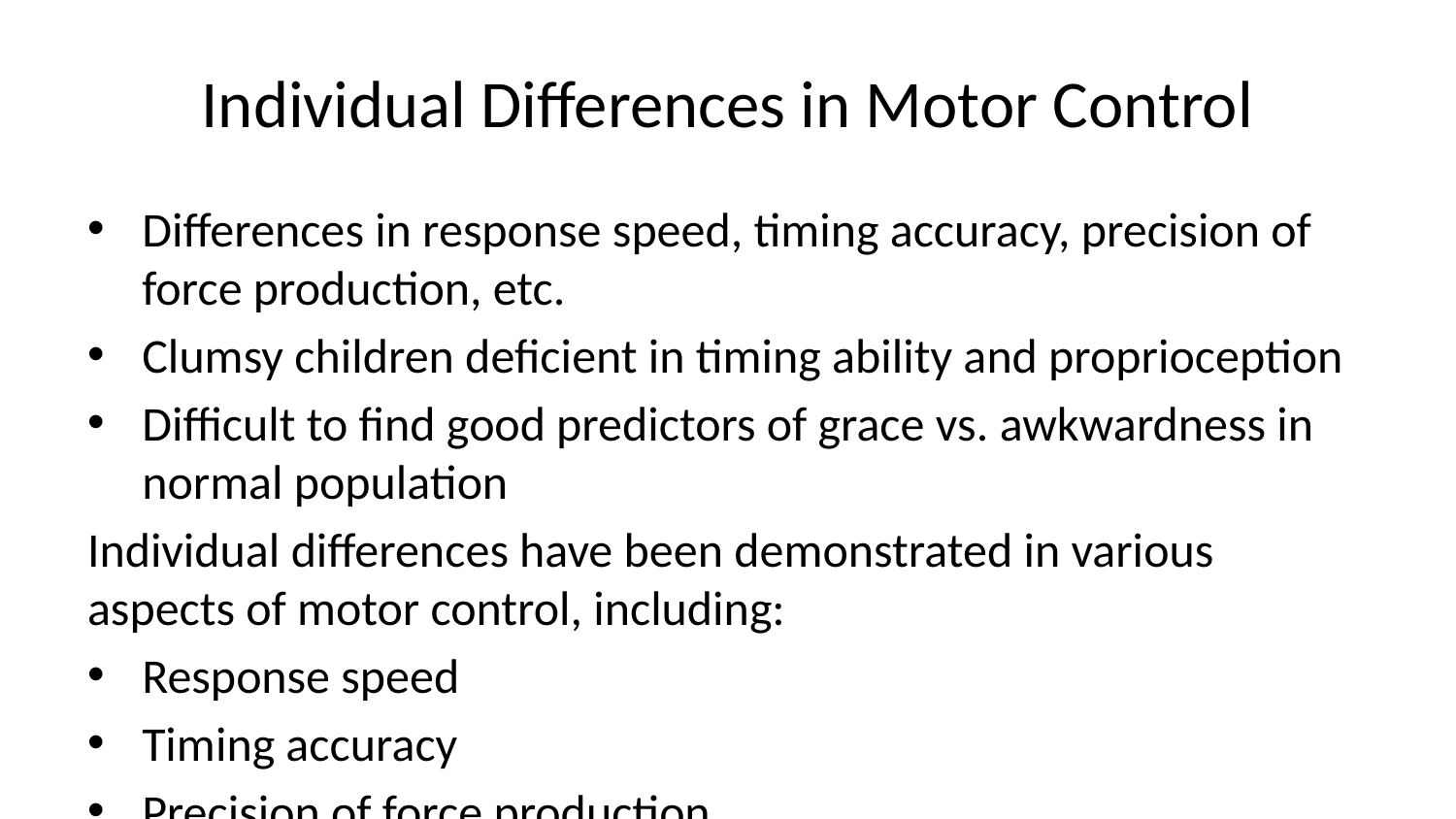

# Individual Differences in Motor Control
Differences in response speed, timing accuracy, precision of force production, etc.
Clumsy children deficient in timing ability and proprioception
Difficult to find good predictors of grace vs. awkwardness in normal population
Individual differences have been demonstrated in various aspects of motor control, including:
Response speed
Timing accuracy
Precision of force production
Finger dexterity
Arm-hand steadiness
Clumsy children appear to be particularly deficient in timing ability and proprioception.
However, within the normal population, it has proven difficult to find good predictors of overall motor skill or grace vs. awkwardness. Correlations between different motor tasks tend to be quite low, suggesting a high degree of task specificity in motor abilities.
While individual differences in motor control are evident, understanding their origins and predictors remains an ongoing challenge.